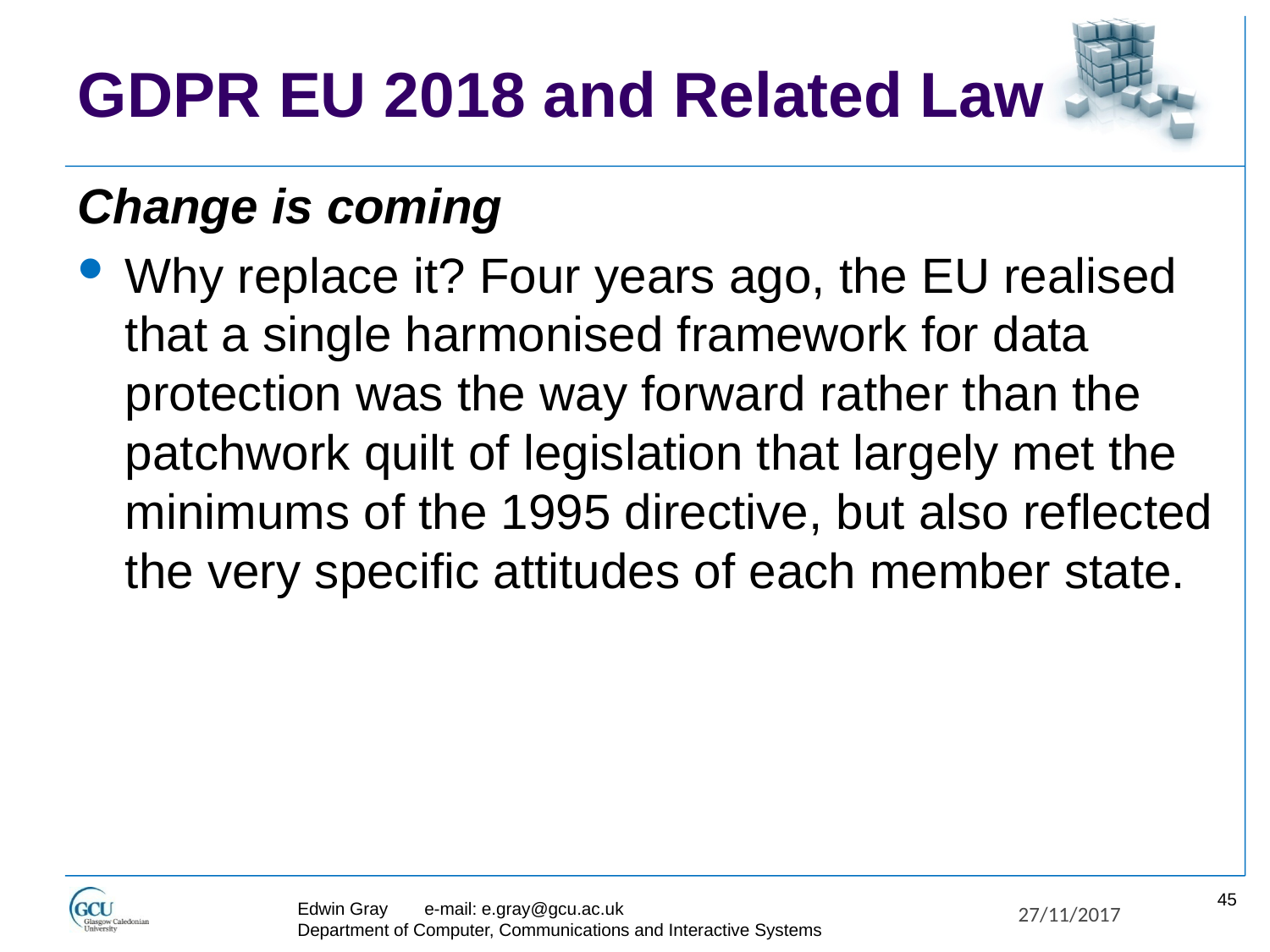

# GDPR EU 2018 and Related Law
Change is coming
Why replace it? Four years ago, the EU realised that a single harmonised framework for data protection was the way forward rather than the patchwork quilt of legislation that largely met the minimums of the 1995 directive, but also reflected the very specific attitudes of each member state.

45
Edwin Gray	e-mail: e.gray@gcu.ac.uk
Department of Computer, Communications and Interactive Systems
27/11/2017